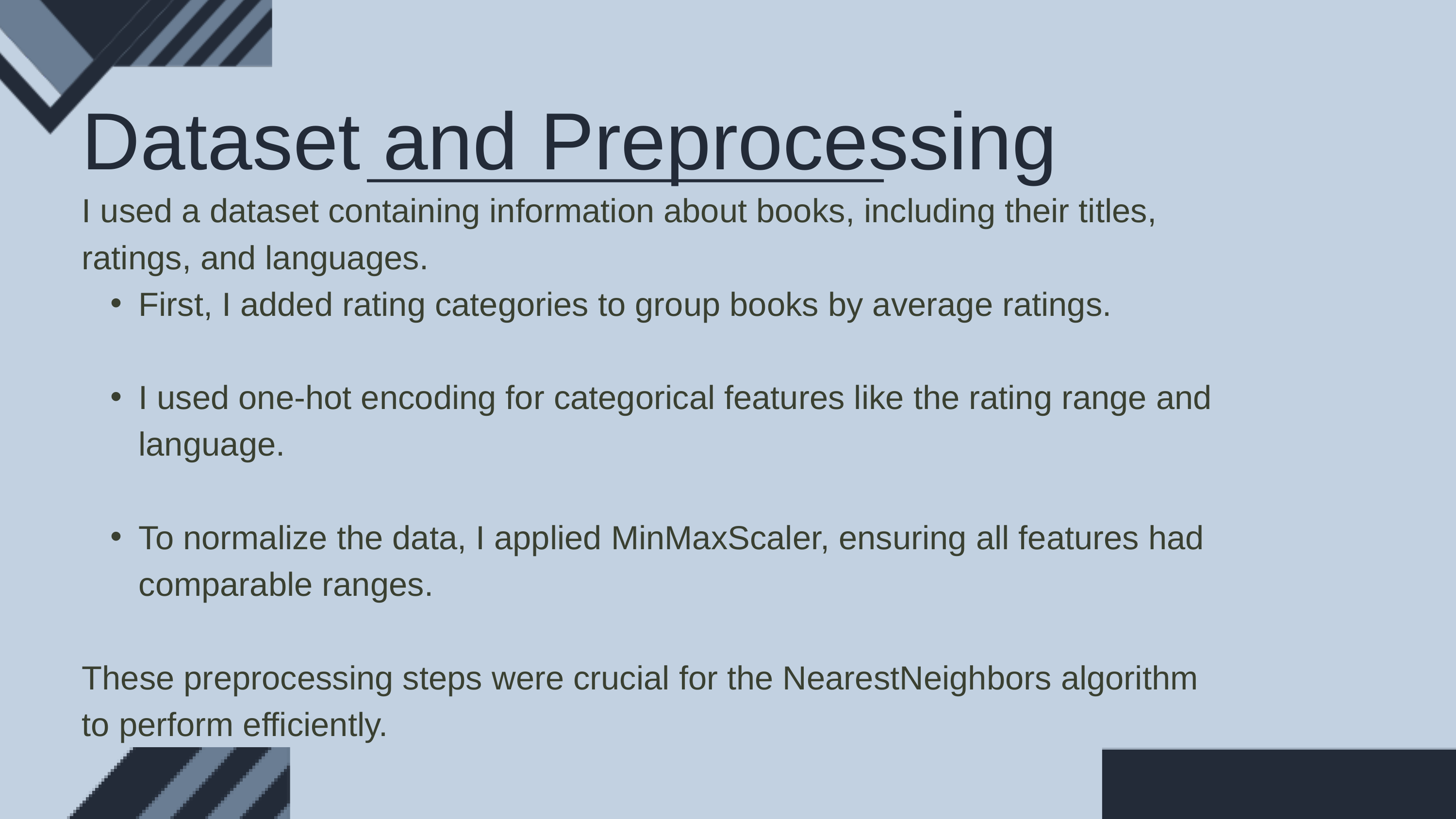

Dataset and Preprocessing

I used a dataset containing information about books, including their titles, ratings, and languages.
First, I added rating categories to group books by average ratings.

I used one-hot encoding for categorical features like the rating range and language.

To normalize the data, I applied MinMaxScaler, ensuring all features had comparable ranges.

These preprocessing steps were crucial for the NearestNeighbors algorithm to perform efficiently.